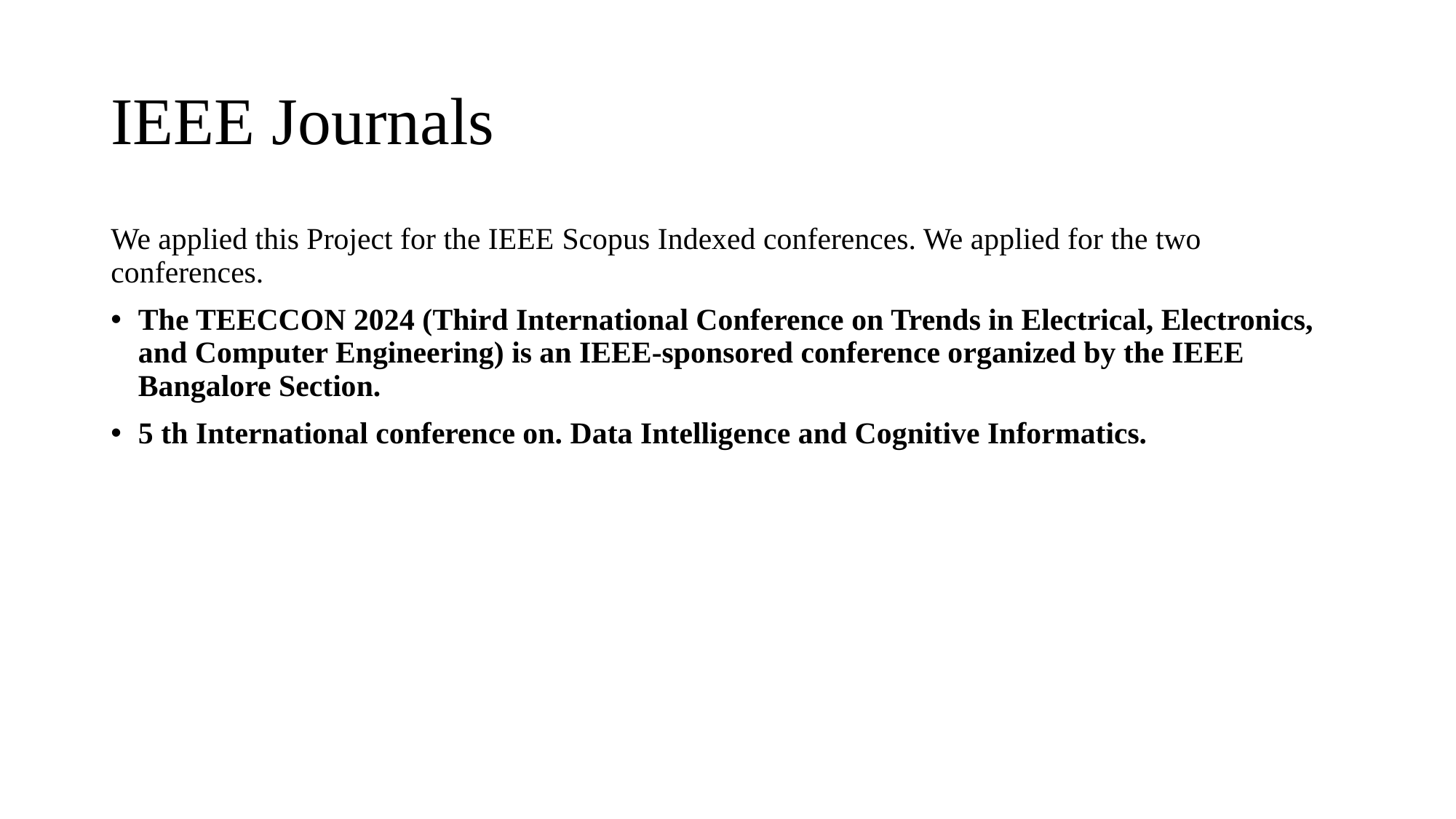

# IEEE Journals
We applied this Project for the IEEE Scopus Indexed conferences. We applied for the two conferences.
The TEECCON 2024 (Third International Conference on Trends in Electrical, Electronics, and Computer Engineering) is an IEEE-sponsored conference organized by the IEEE Bangalore Section.
5 th International conference on. Data Intelligence and Cognitive Informatics.